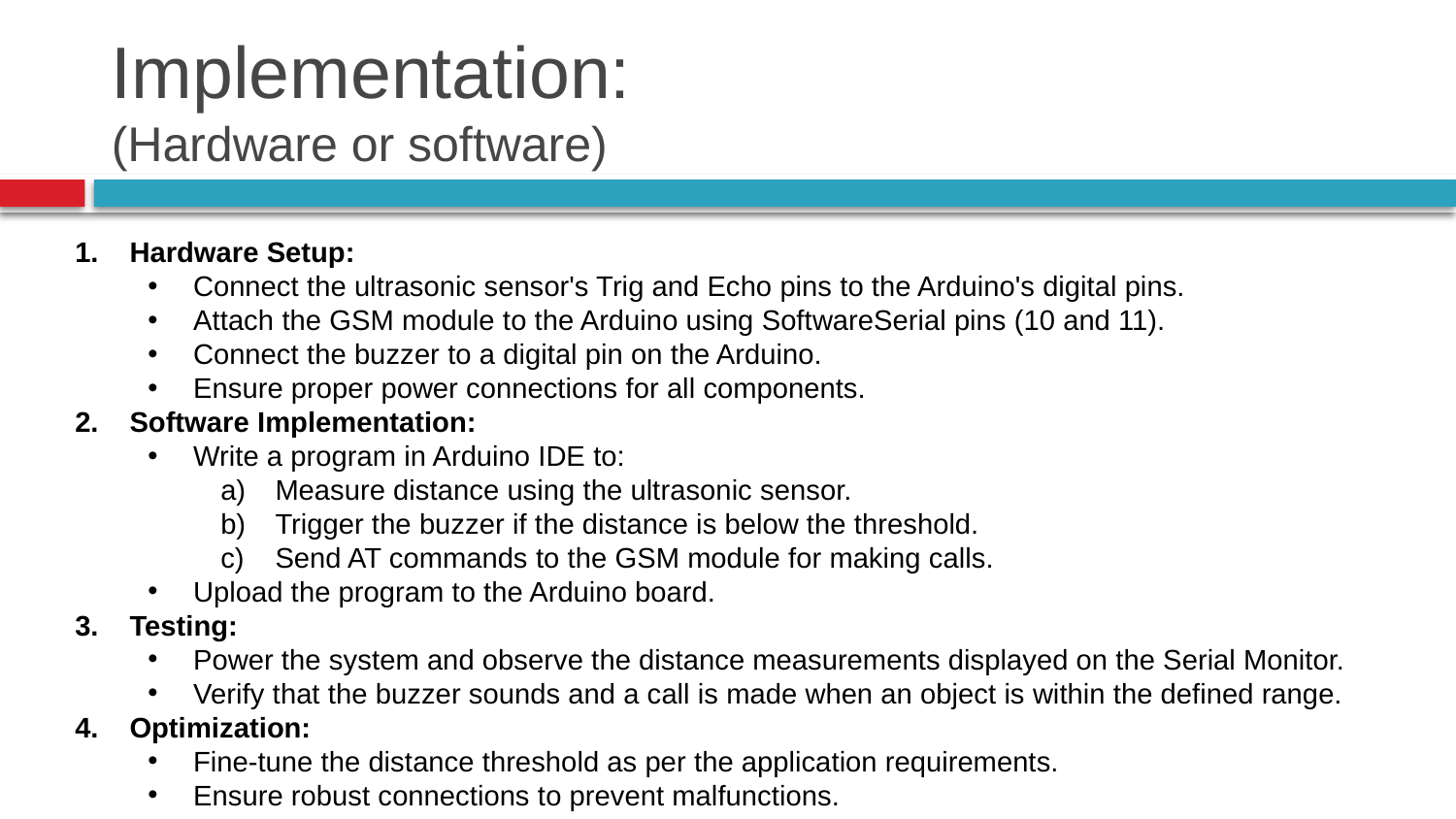

# Implementation: (Hardware or software)
Hardware Setup:
Connect the ultrasonic sensor's Trig and Echo pins to the Arduino's digital pins.
Attach the GSM module to the Arduino using SoftwareSerial pins (10 and 11).
Connect the buzzer to a digital pin on the Arduino.
Ensure proper power connections for all components.
Software Implementation:
Write a program in Arduino IDE to:
Measure distance using the ultrasonic sensor.
Trigger the buzzer if the distance is below the threshold.
Send AT commands to the GSM module for making calls.
Upload the program to the Arduino board.
Testing:
Power the system and observe the distance measurements displayed on the Serial Monitor.
Verify that the buzzer sounds and a call is made when an object is within the defined range.
Optimization:
Fine-tune the distance threshold as per the application requirements.
Ensure robust connections to prevent malfunctions.